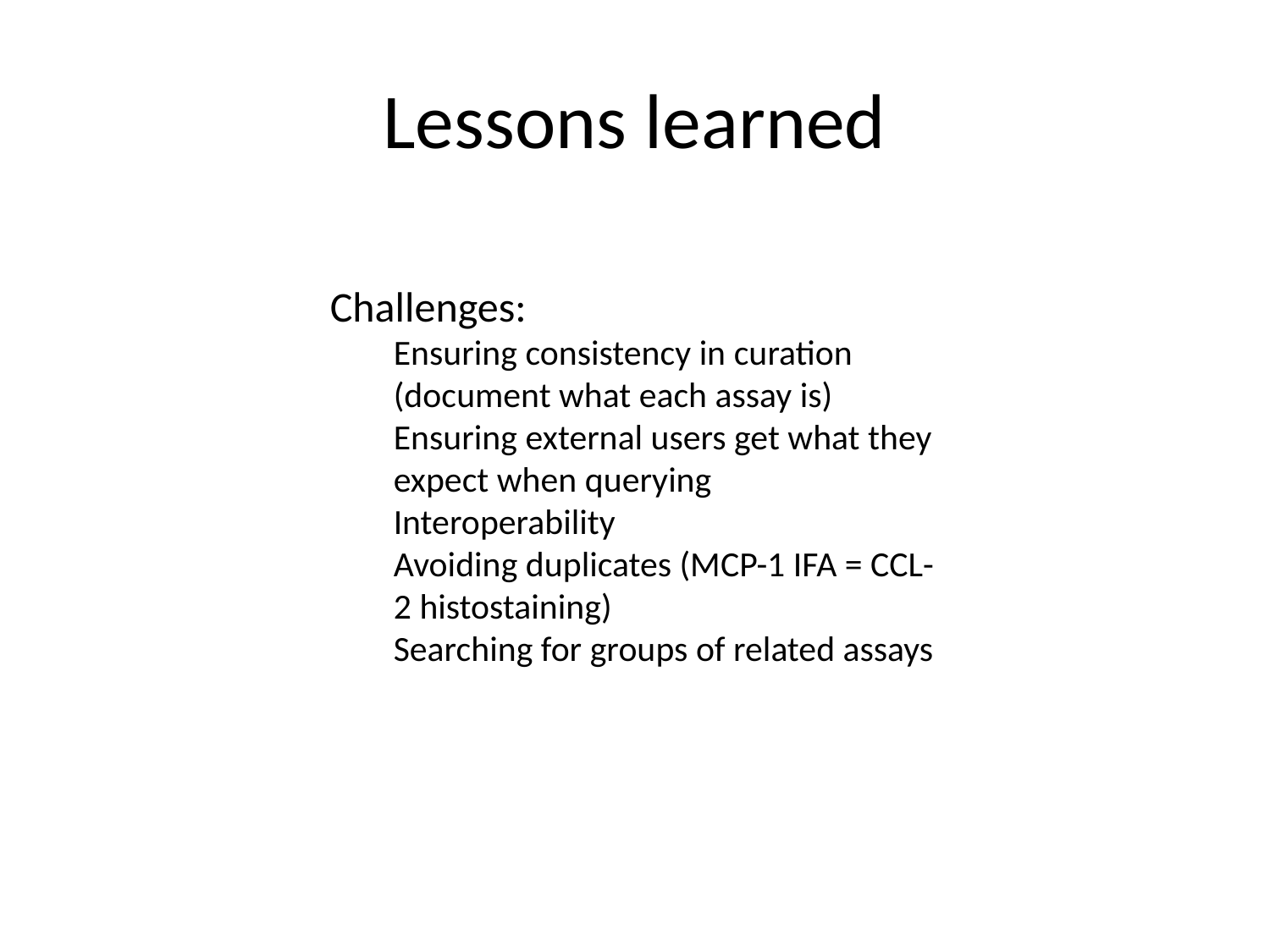

# Lessons learned

Challenges:
Ensuring consistency in curation  (document what each assay is)
Ensuring external users get what they expect when querying
Interoperability
Avoiding duplicates (MCP-1 IFA = CCL-2 histostaining)
Searching for groups of related assays